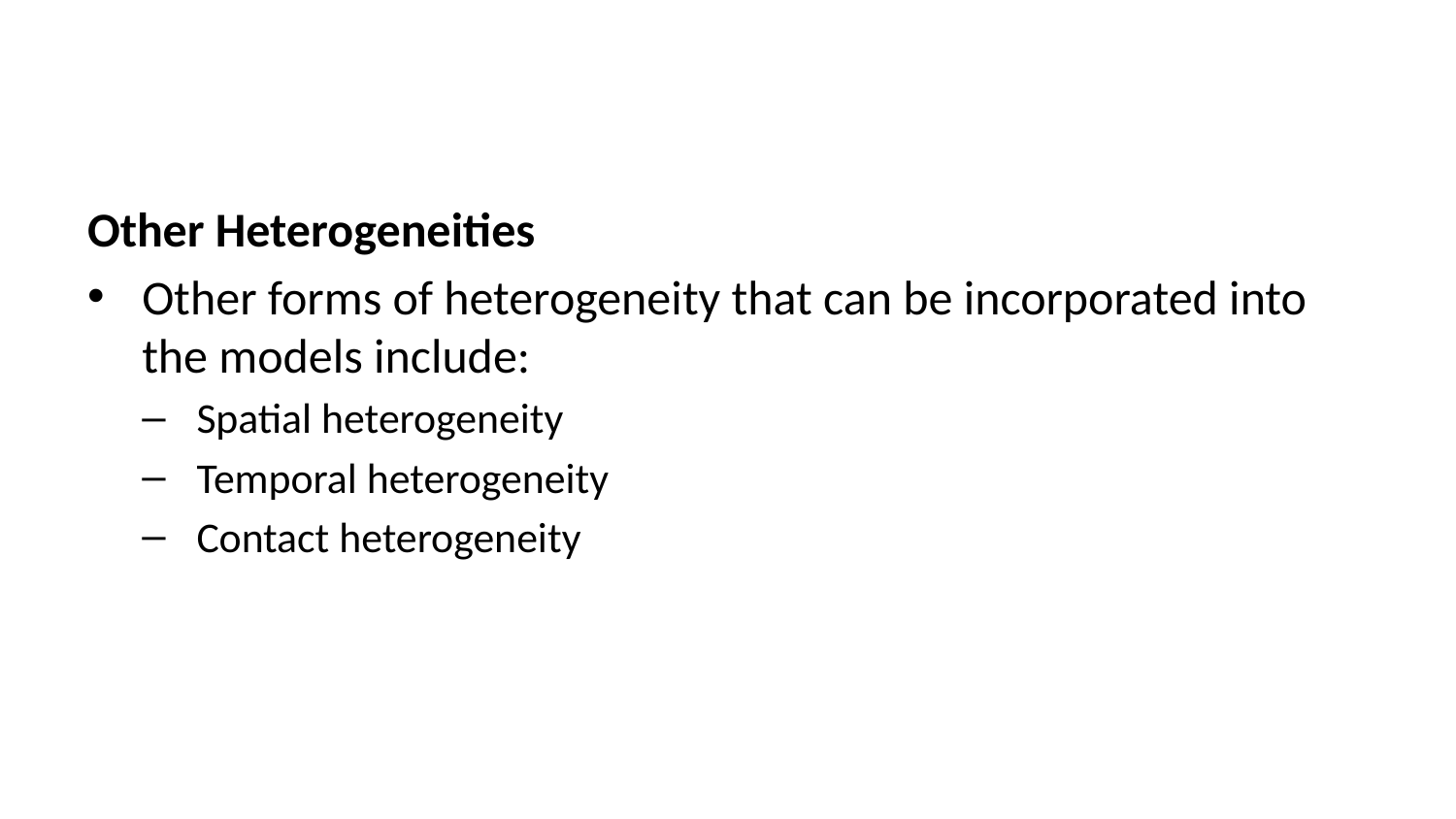

Other Heterogeneities
Other forms of heterogeneity that can be incorporated into the models include:
Spatial heterogeneity
Temporal heterogeneity
Contact heterogeneity